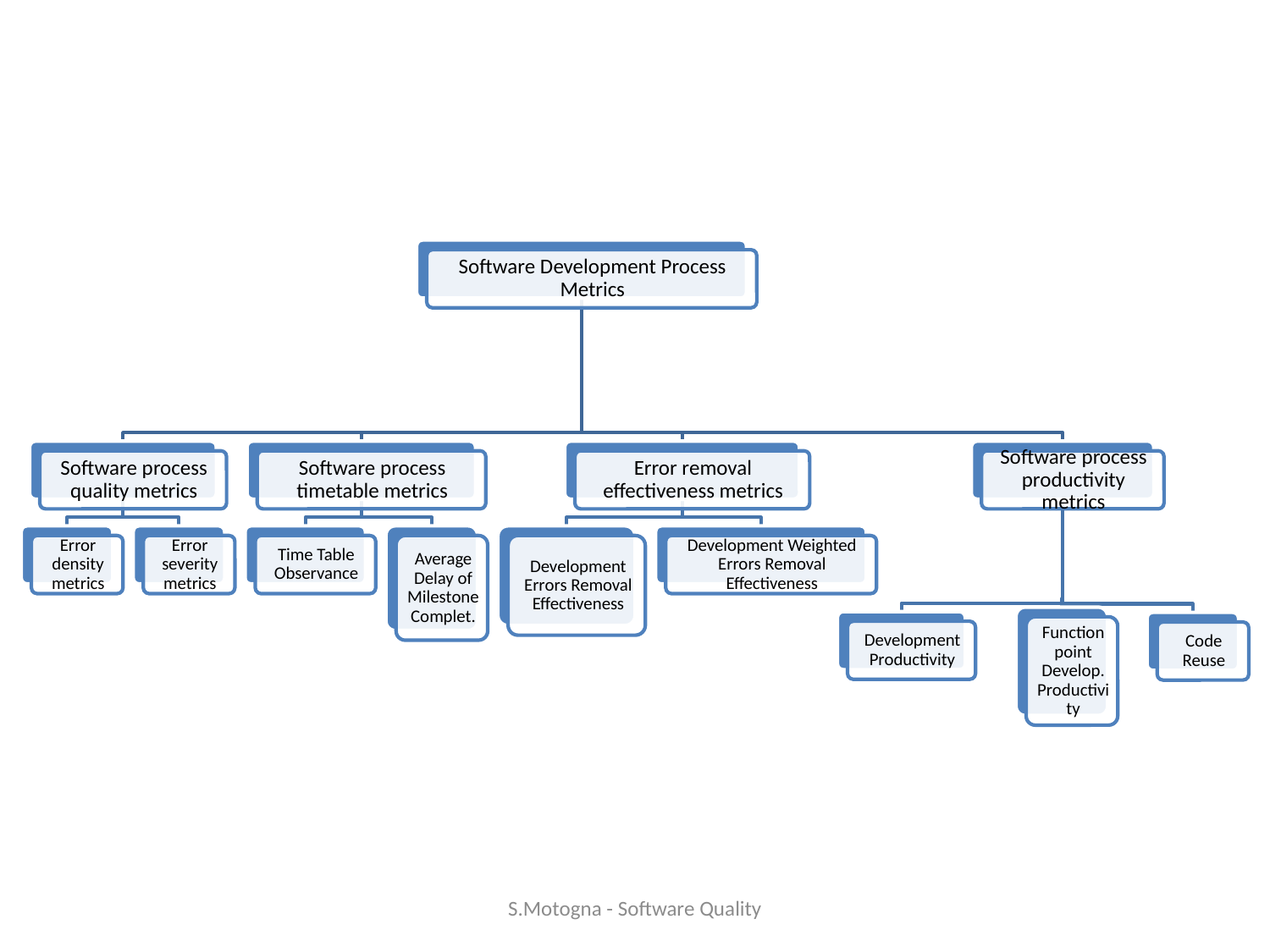

Software Development Process Metrics
Software process quality metrics
Error density metrics
Error severity metrics
Software process timetable metrics
Time Table Observance
Average Delay of Milestone Complet.
Error removal effectiveness metrics
Development Errors Removal Effectiveness
Development Weighted Errors Removal Effectiveness
Software process productivity metrics
Development Productivity
Function point Develop. Productivity
Code Reuse
S.Motogna - Software Quality